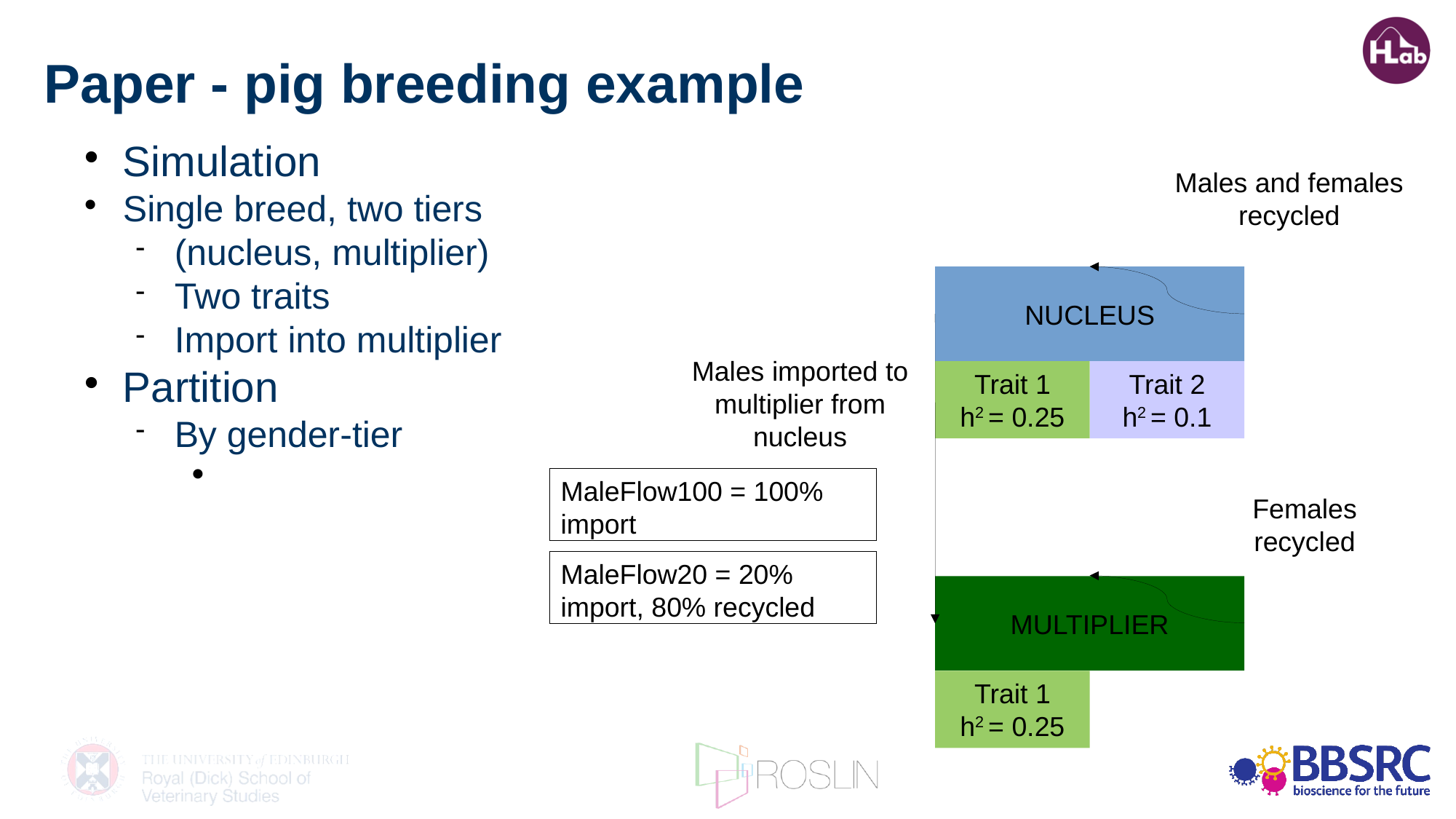

Paper - pig breeding example
Simulation
Single breed, two tiers
(nucleus, multiplier)
Two traits
Import into multiplier
Partition
By gender-tier

Males and females
recycled
NUCLEUS

Males imported to multiplier from nucleus

Trait 1
h2 = 0.25
Trait 2
h2 = 0.1
MaleFlow100 = 100% import
Females
recycled
MaleFlow20 = 20% import, 80% recycled

MULTIPLIER
Trait 1
h2 = 0.25